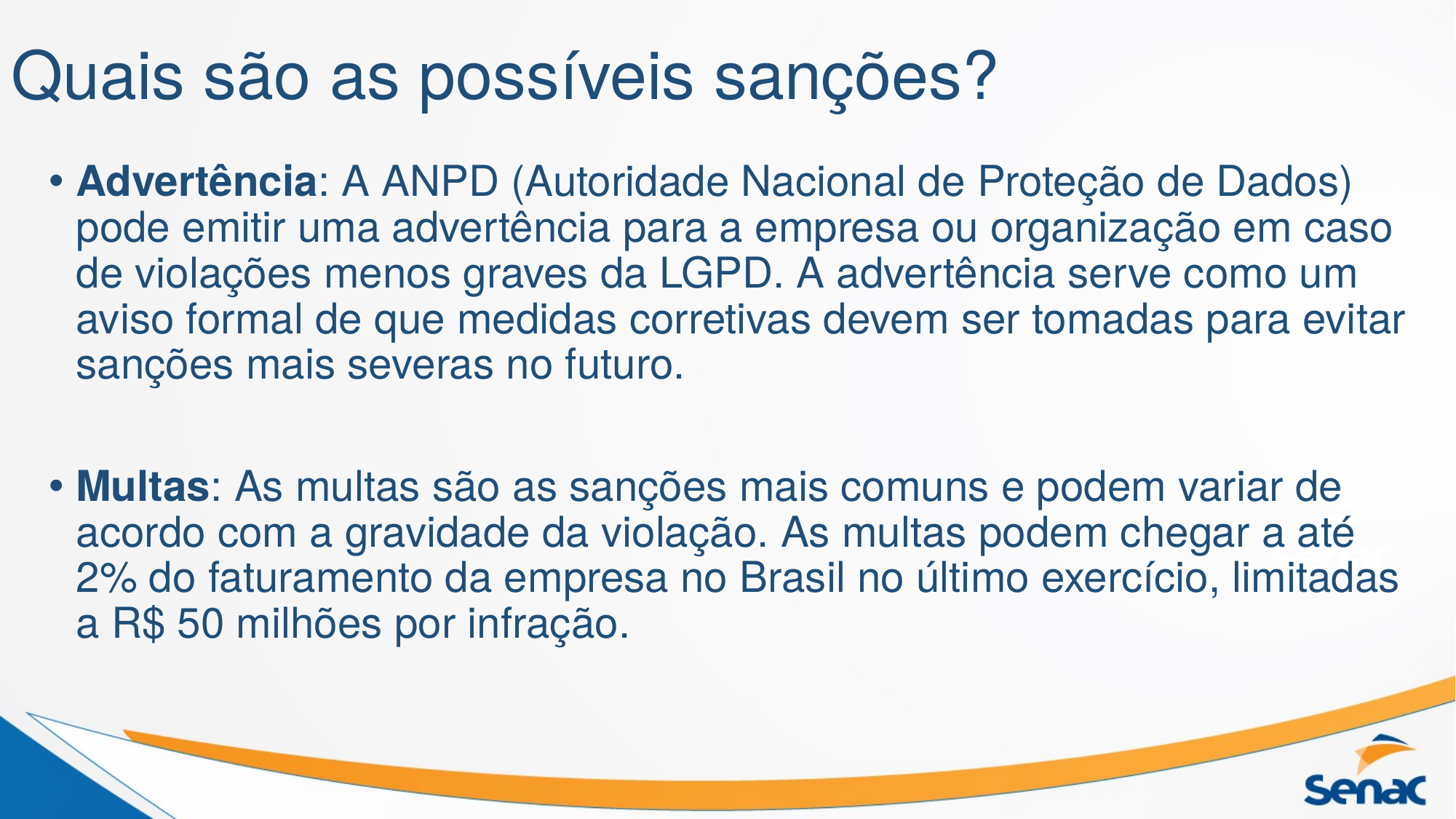

# Quais são as possíveis sanções?
Advertência: A ANPD (Autoridade Nacional de Proteção de Dados) pode emitir uma advertência para a empresa ou organização em caso de violações menos graves da LGPD. A advertência serve como um aviso formal de que medidas corretivas devem ser tomadas para evitar sanções mais severas no futuro.

Multas: As multas são as sanções mais comuns e podem variar de acordo com a gravidade da violação. As multas podem chegar a até 2% do faturamento da empresa no Brasil no último exercício, limitadas a R$ 50 milhões por infração.